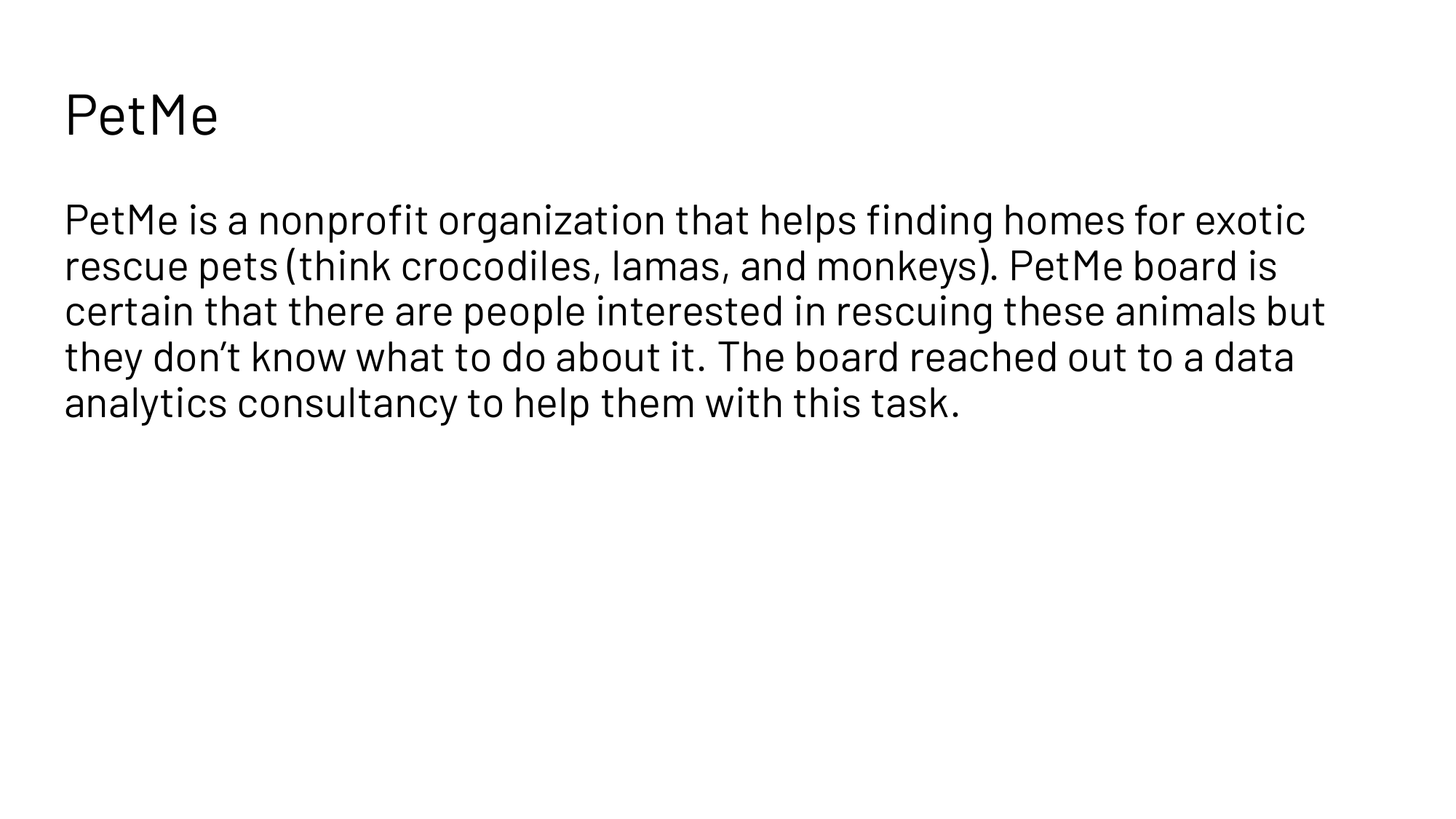

# PetMe
PetMe is a nonprofit organization that helps finding homes for exotic rescue pets (think crocodiles, lamas, and monkeys). PetMe board is certain that there are people interested in rescuing these animals but they don’t know what to do about it. The board reached out to a data analytics consultancy to help them with this task.